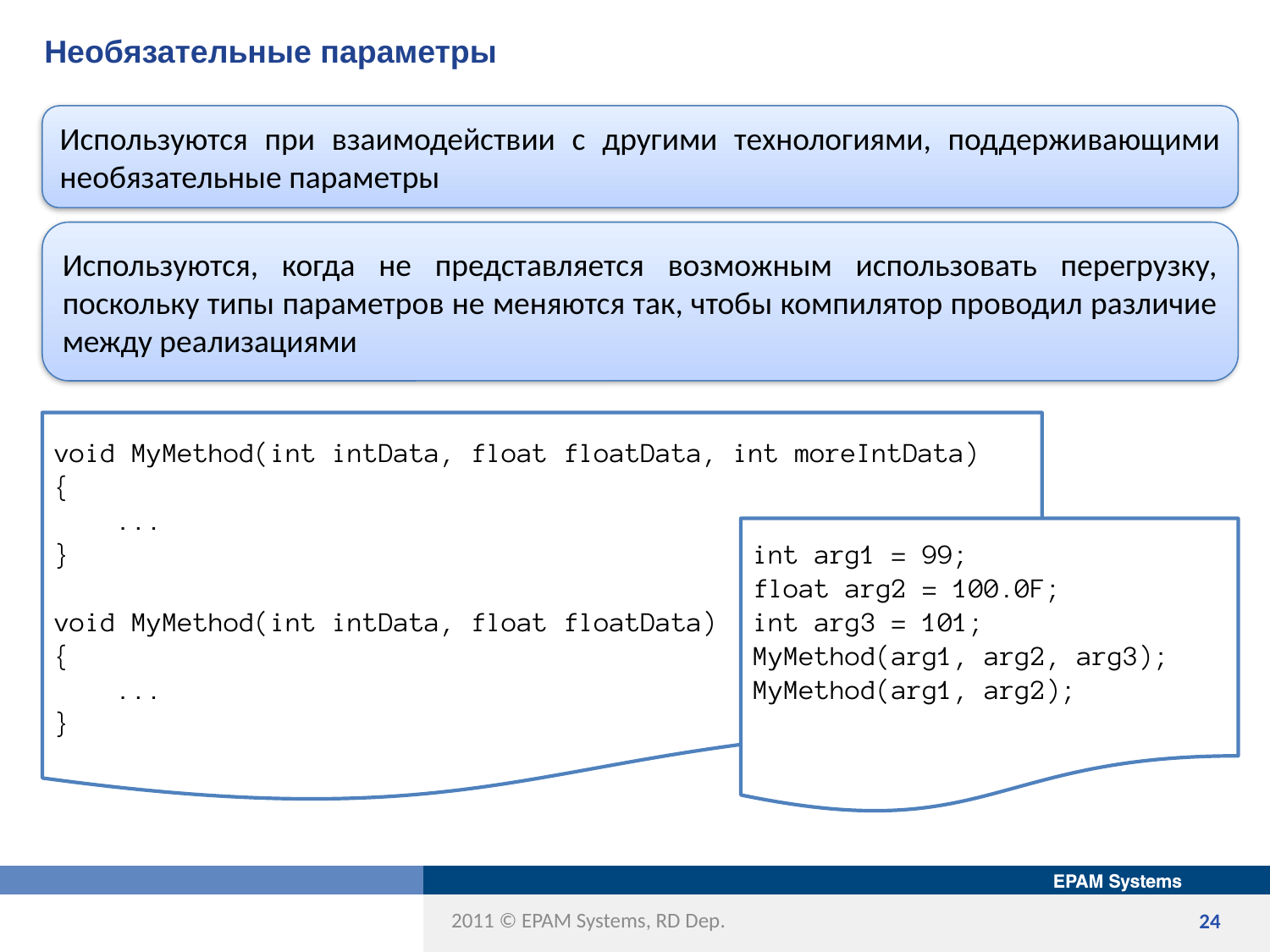

# Необязательные параметры

Используются при взаимодействии с другими технологиями, поддерживающими необязательные параметры
Используются, когда не представляется возможным использовать перегрузку, поскольку типы параметров не меняются так, чтобы компилятор проводил различие между реализациями

void MyMethod(int intData, float floatData, int moreIntData)
{
    ...
}

void MyMethod(int intData, float floatData)
{
    ...
}

int arg1 = 99;
float arg2 = 100.0F;
int arg3 = 101;
MyMethod(arg1, arg2, arg3);
MyMethod(arg1, arg2);